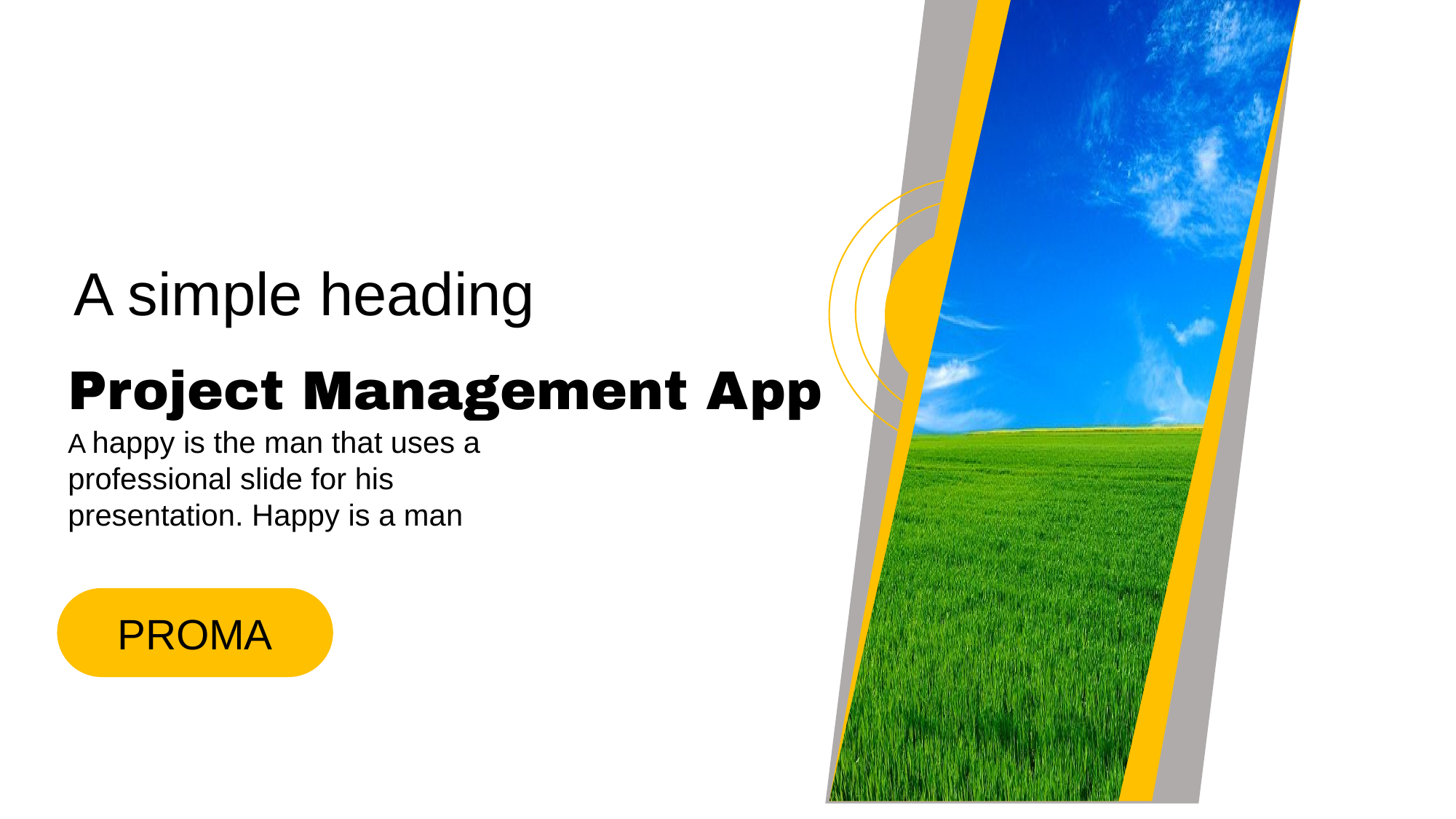

A simple heading
# Project Management App
A happy is the man that uses a professional slide for his presentation. Happy is a man

PROMA